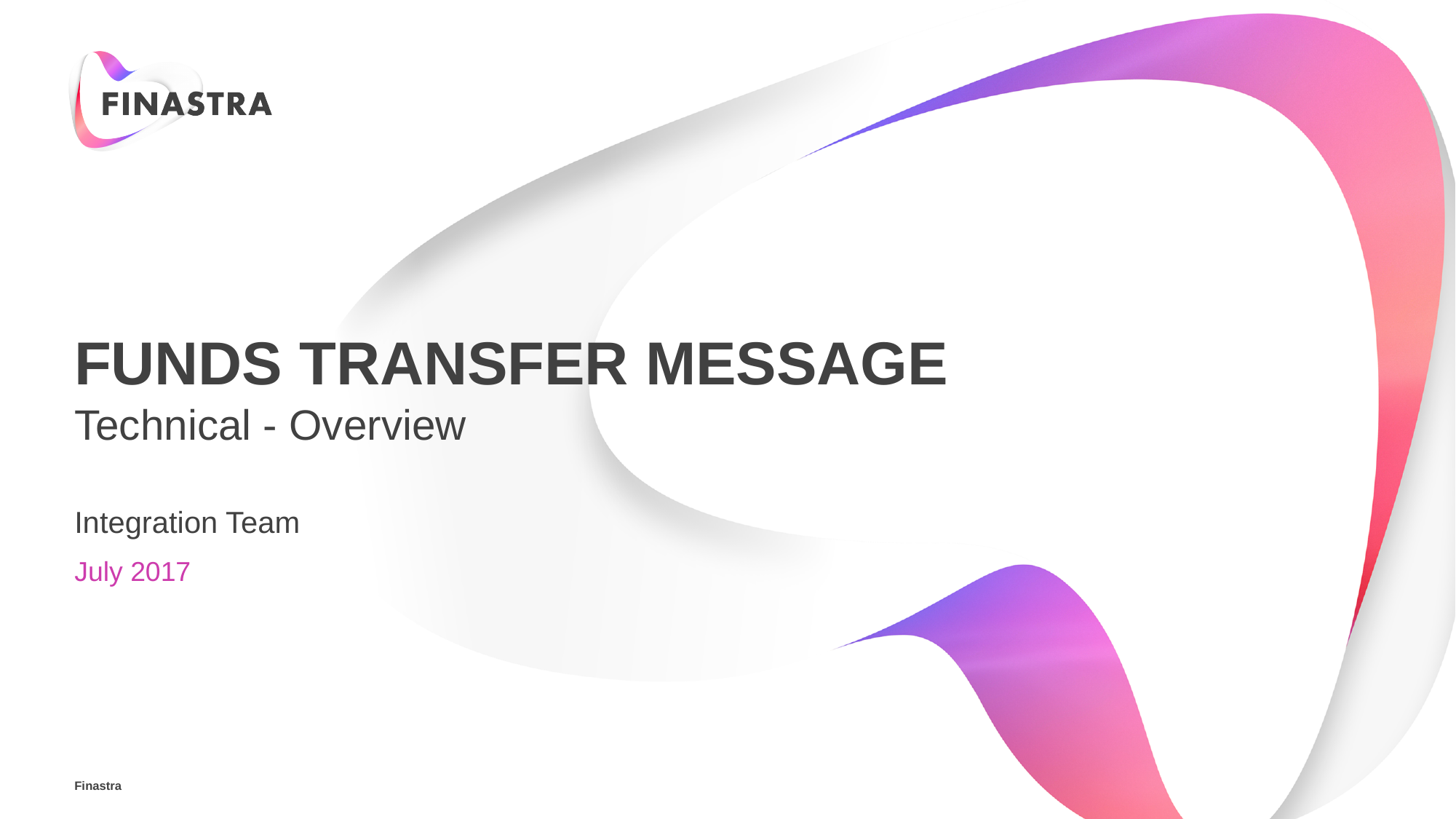

# Funds transfer Message
Technical - Overview
Integration Team
July 2017